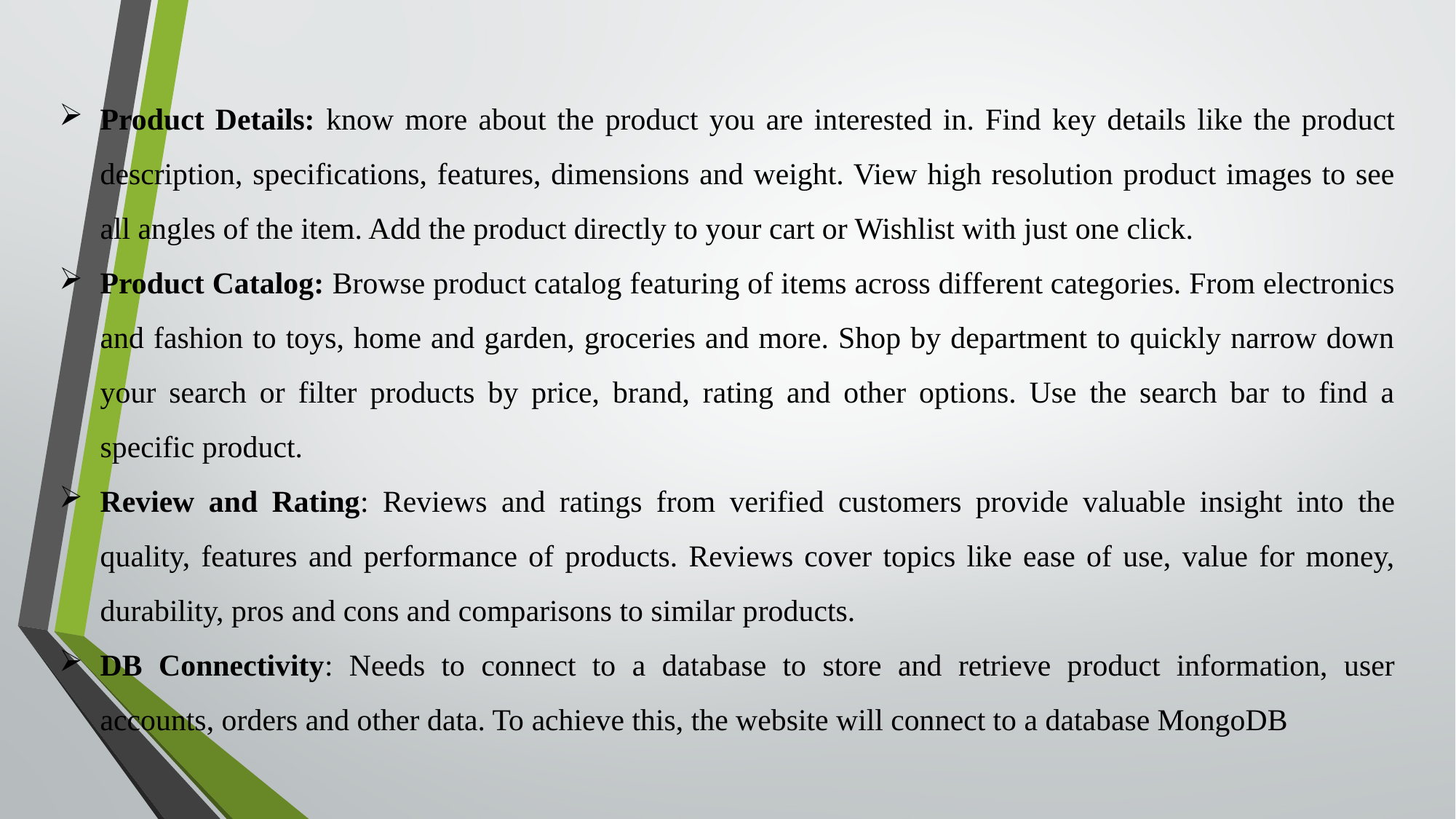

Product Details: know more about the product you are interested in. Find key details like the product description, specifications, features, dimensions and weight. View high resolution product images to see all angles of the item. Add the product directly to your cart or Wishlist with just one click.
Product Catalog: Browse product catalog featuring of items across different categories. From electronics and fashion to toys, home and garden, groceries and more. Shop by department to quickly narrow down your search or filter products by price, brand, rating and other options. Use the search bar to find a specific product.
Review and Rating: Reviews and ratings from verified customers provide valuable insight into the quality, features and performance of products. Reviews cover topics like ease of use, value for money, durability, pros and cons and comparisons to similar products.
DB Connectivity: Needs to connect to a database to store and retrieve product information, user accounts, orders and other data. To achieve this, the website will connect to a database MongoDB